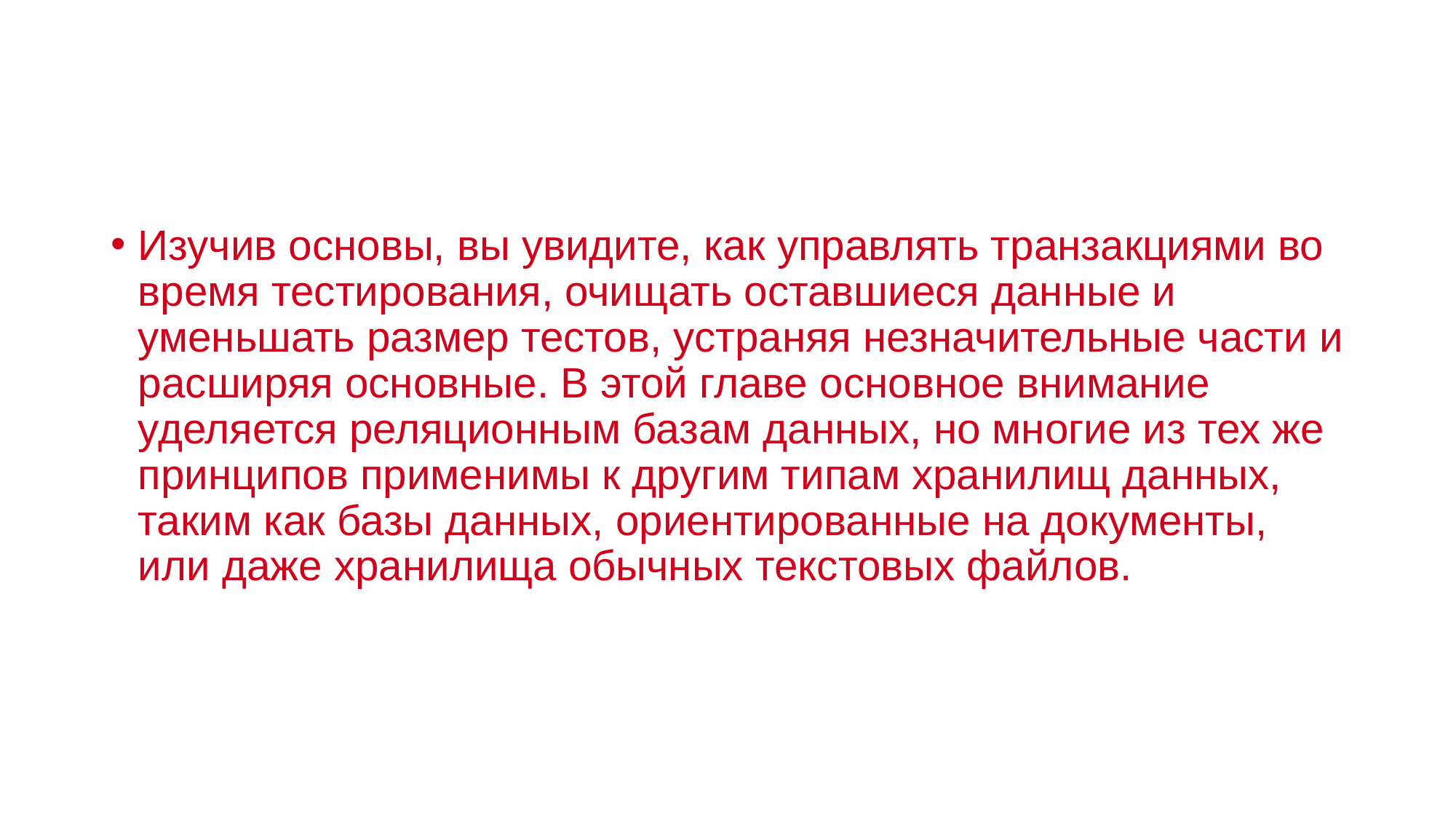

#
Изучив основы, вы увидите, как управлять транзакциями во время тестирования, очищать оставшиеся данные и уменьшать размер тестов, устраняя незначительные части и расширяя основные. В этой главе основное внимание уделяется реляционным базам данных, но многие из тех же принципов применимы к другим типам хранилищ данных, таким как базы данных, ориентированные на документы, или даже хранилища обычных текстовых файлов.